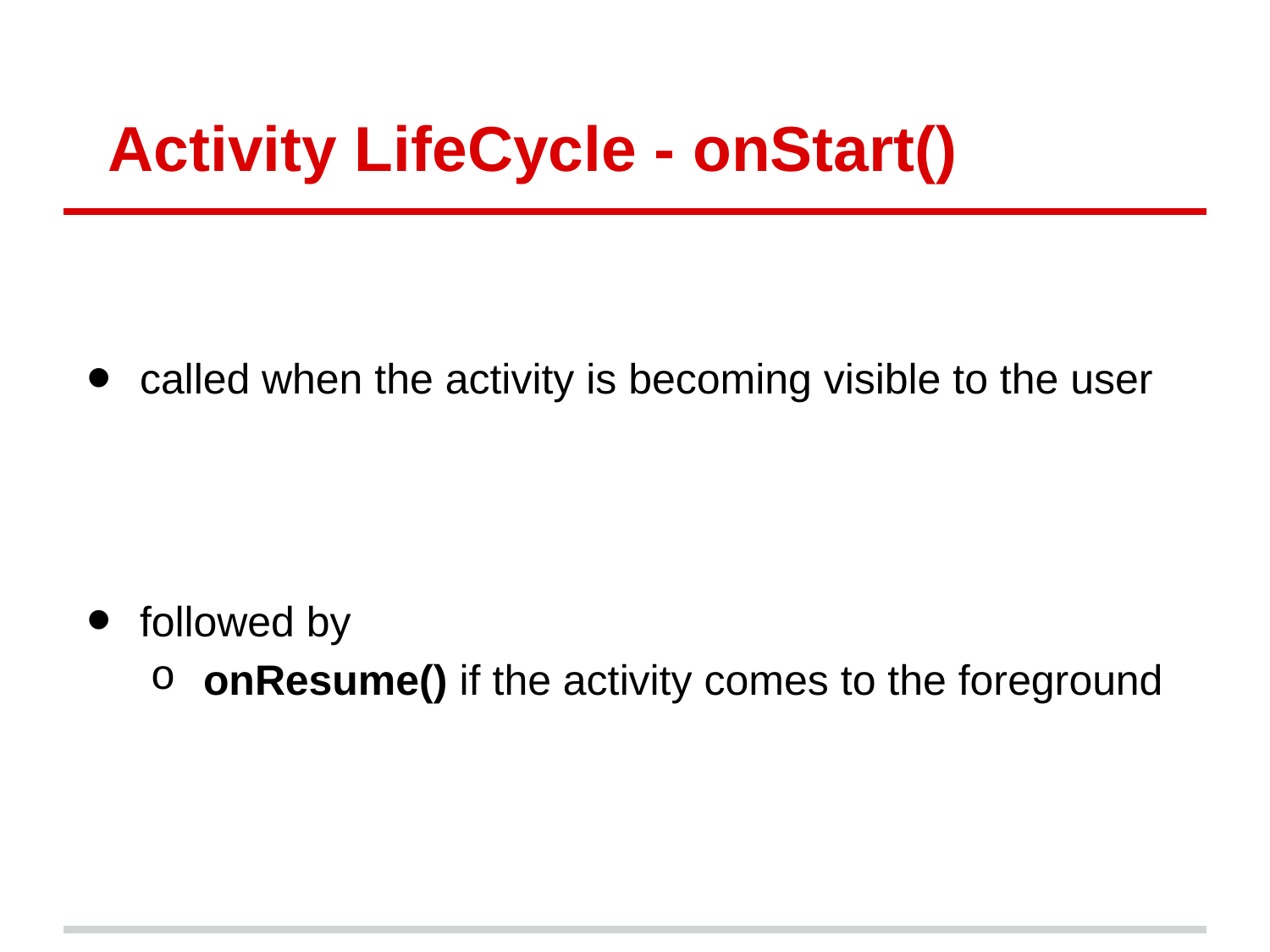

# Activity LifeCycle - onStart()

called when the activity is becoming visible to the user

followed by
onResume() if the activity comes to the foreground